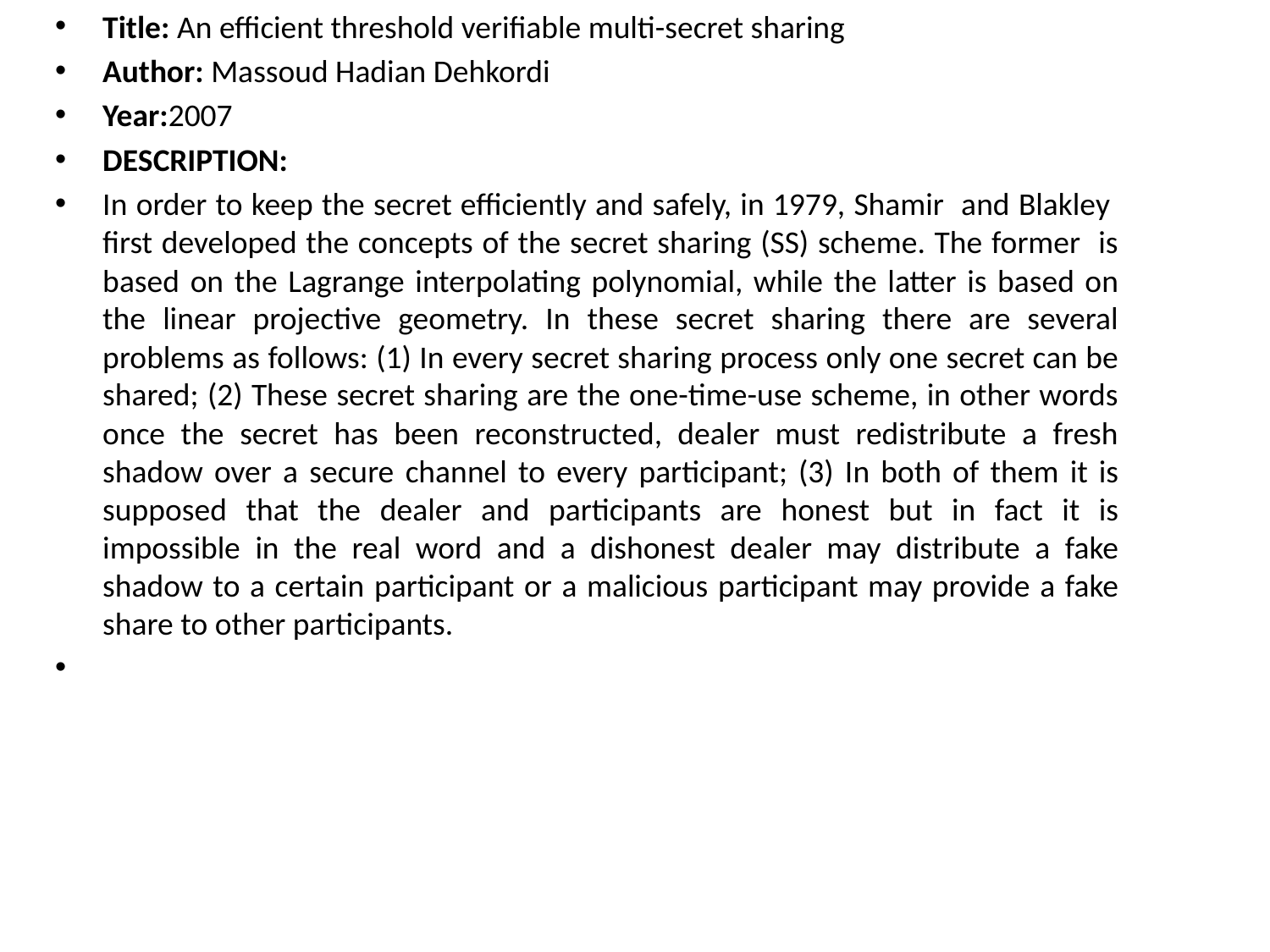

Title: An efficient threshold verifiable multi-secret sharing
Author: Massoud Hadian Dehkordi
Year:2007
DESCRIPTION:
In order to keep the secret efficiently and safely, in 1979, Shamir  and Blakley  first developed the concepts of the secret sharing (SS) scheme. The former  is based on the Lagrange interpolating polynomial, while the latter is based on the linear projective geometry. In these secret sharing there are several problems as follows: (1) In every secret sharing process only one secret can be shared; (2) These secret sharing are the one-time-use scheme, in other words once the secret has been reconstructed, dealer must redistribute a fresh shadow over a secure channel to every participant; (3) In both of them it is supposed that the dealer and participants are honest but in fact it is impossible in the real word and a dishonest dealer may distribute a fake shadow to a certain participant or a malicious participant may provide a fake share to other participants.